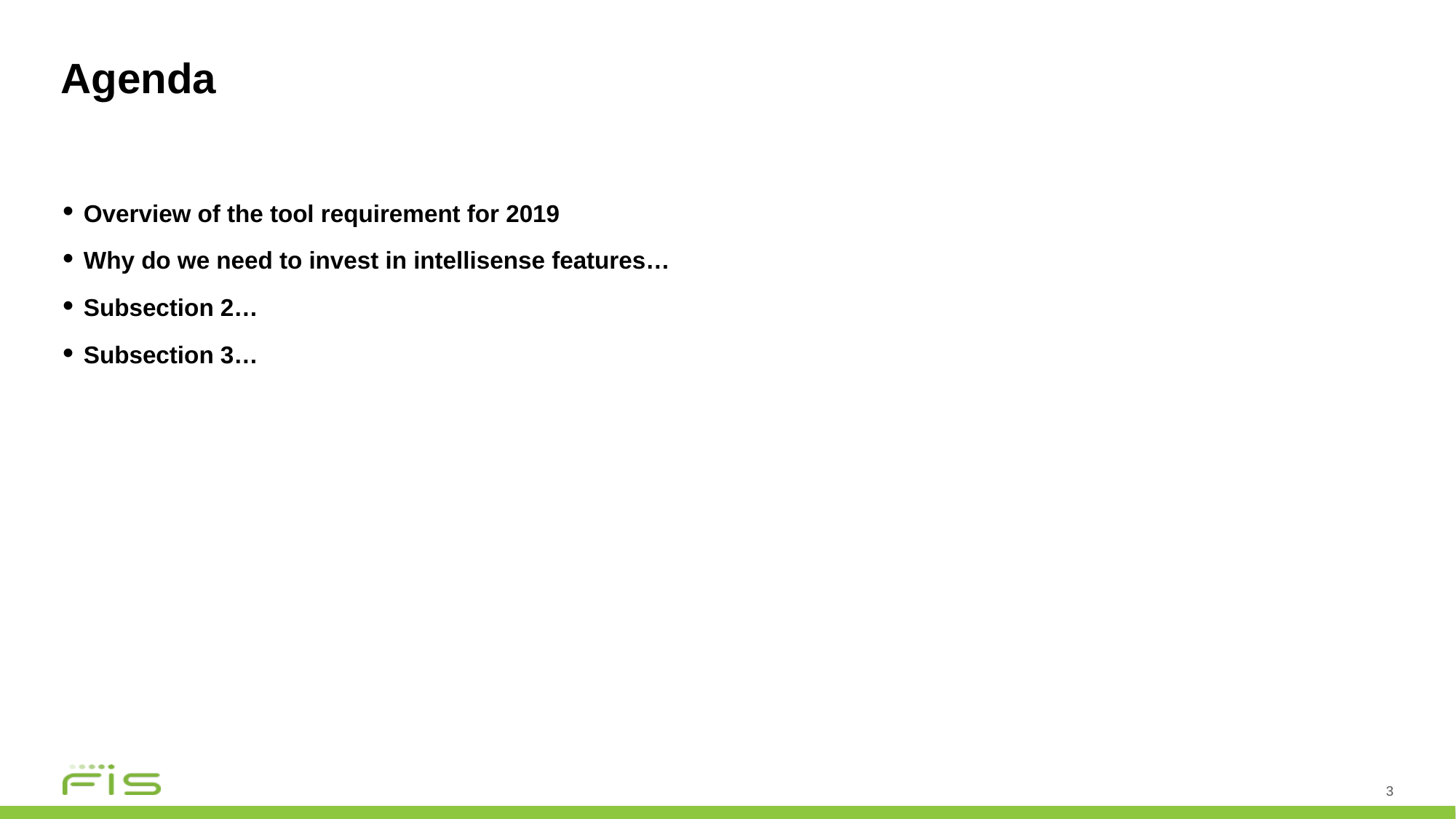

# Agenda
Overview of the tool requirement for 2019
Why do we need to invest in intellisense features…
Subsection 2…
Subsection 3…
3